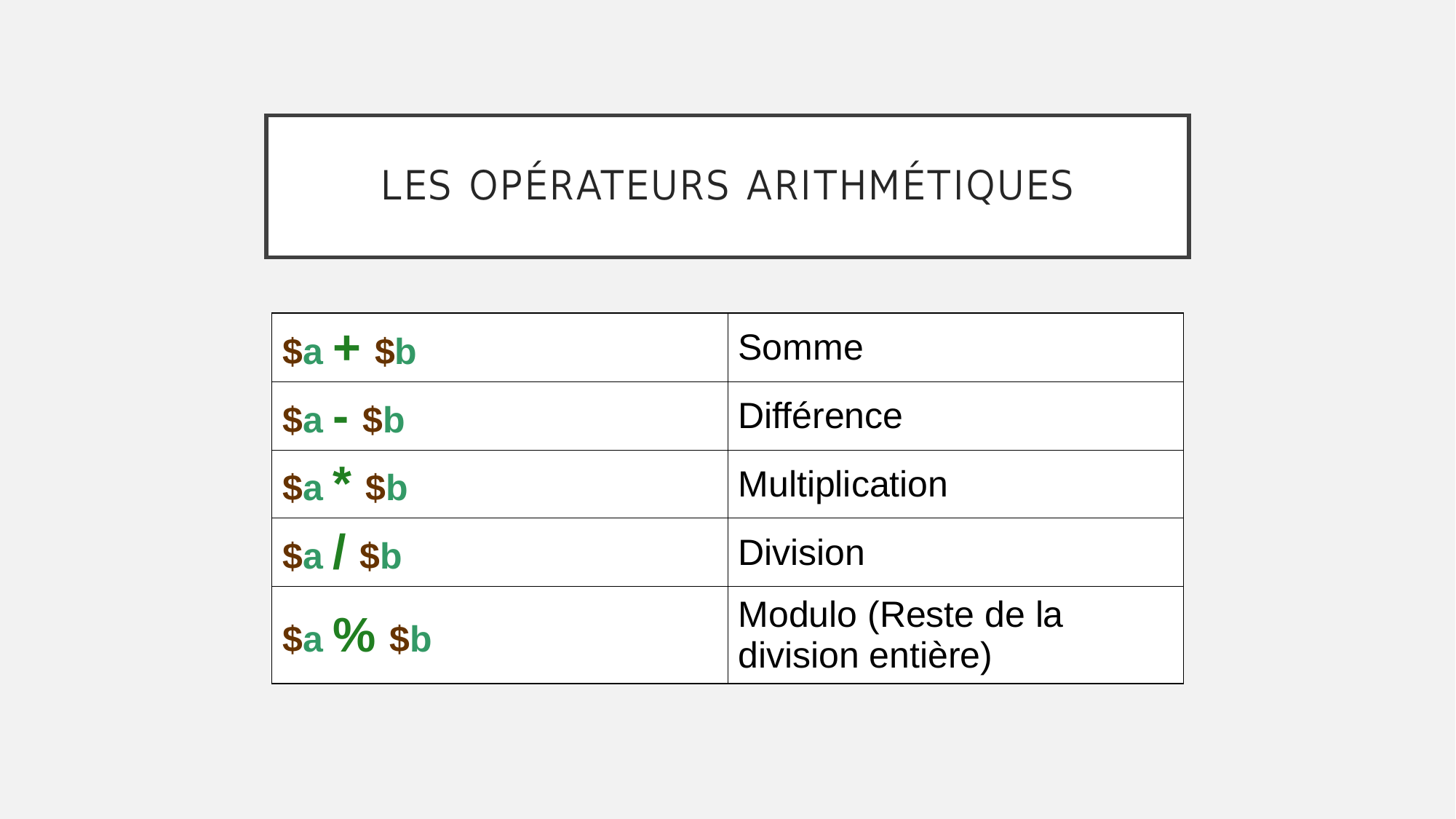

# Les opérateurs arithmétiques
| $a + $b | Somme |
| --- | --- |
| $a - $b | Différence |
| $a \* $b | Multiplication |
| $a / $b | Division |
| $a % $b | Modulo (Reste de la division entière) |
Permet d’envoyer du texte au navigateur du client (« écrire » la page au format HTML résultant de l’interprétation de PHP)
echo "Bonjour";
$nom="Marcel" ;
 echo "Bonjour $nom" ;

Le echo peut être un moyen de faire rapidement du debug de la même manière que la méthode var_dump()